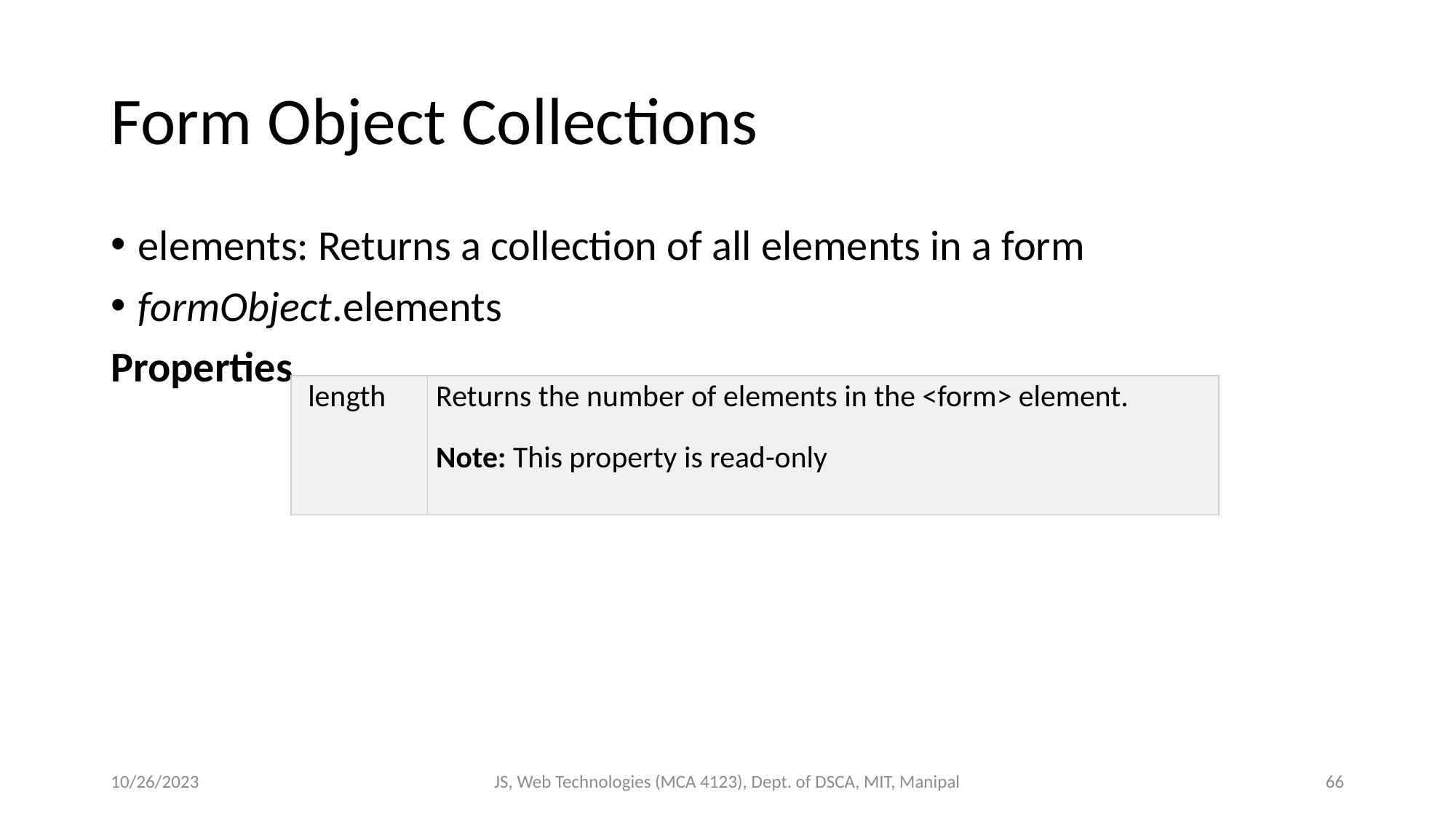

# Form Object Collections
elements: Returns a collection of all elements in a form
formObject.elements
Properties

| length | Returns the number of elements in the <form> element. Note: This property is read-only |
| --- | --- |
10/26/2023
JS, Web Technologies (MCA 4123), Dept. of DSCA, MIT, Manipal
66